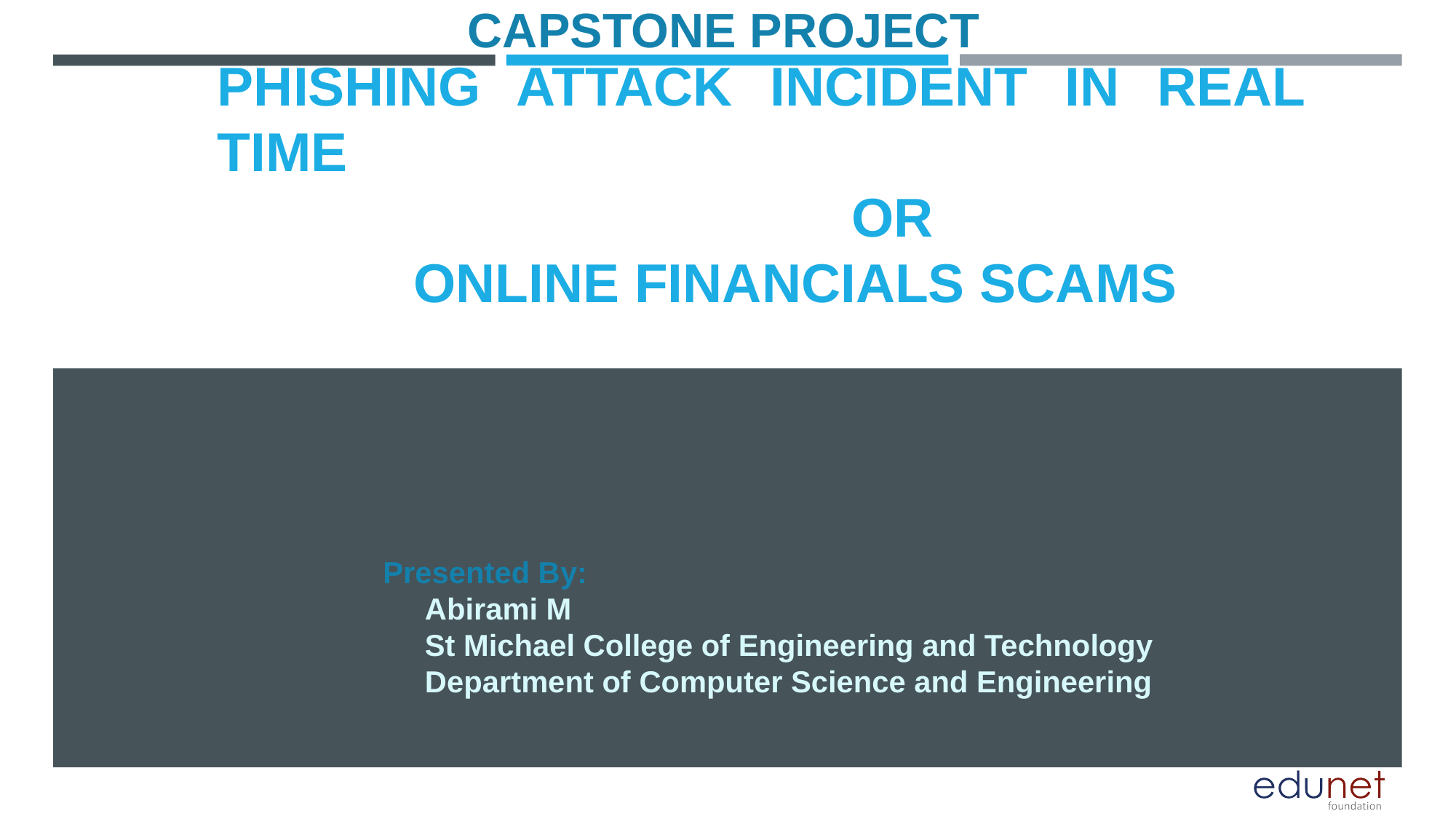

CAPSTONE PROJECT
# PHISHING ATTACK INCIDENT IN REAL TIME
                                          OR
             ONLINE FINANCIALS SCAMS
Presented By:
     Abirami M
     St Michael College of Engineering and Technology
     Department of Computer Science and Engineering